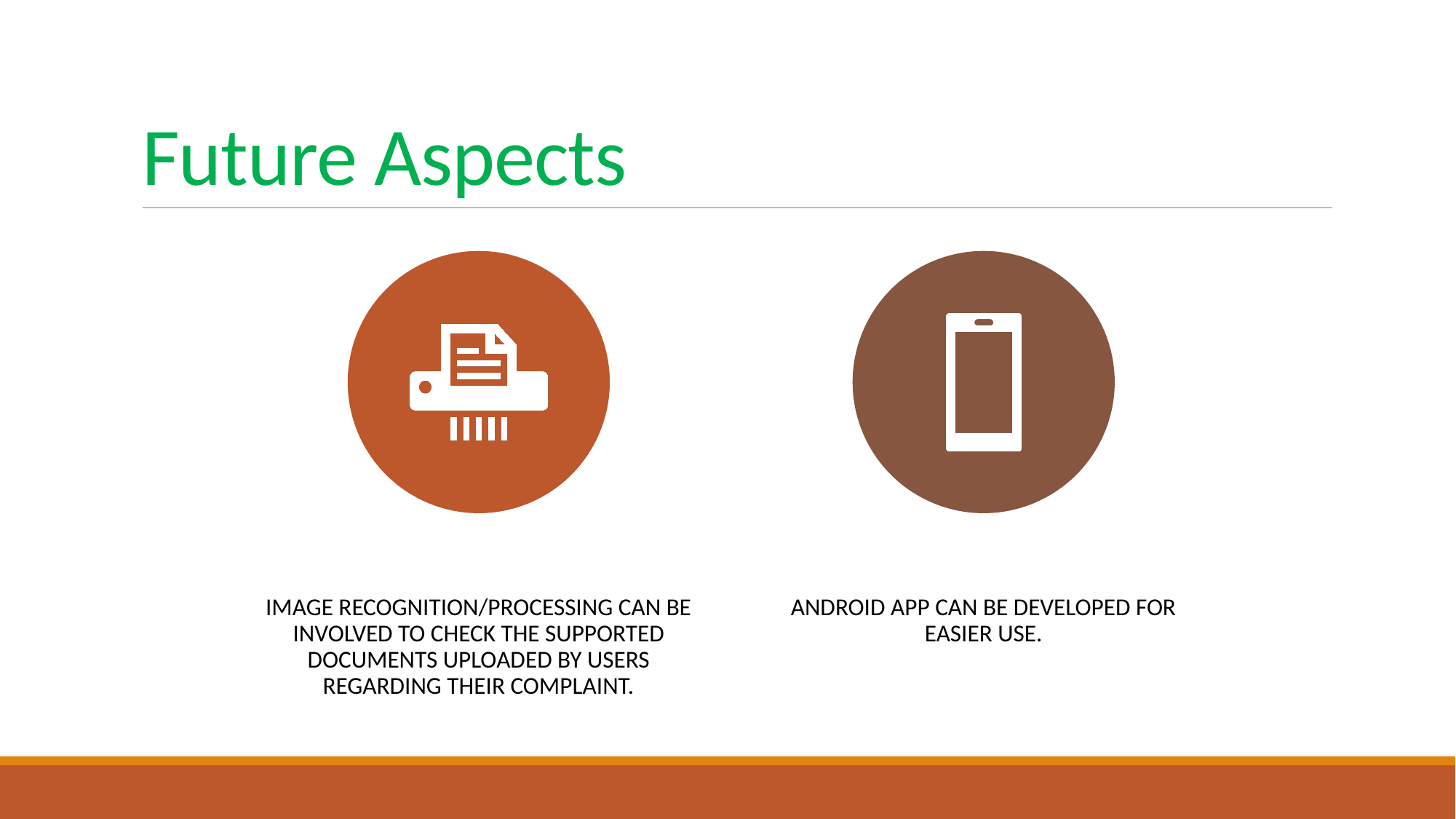

Future Aspects
Image recognition/processing can be involved to check the supported documents uploaded by users regarding their complaint.
Android app can be developed for easier use.